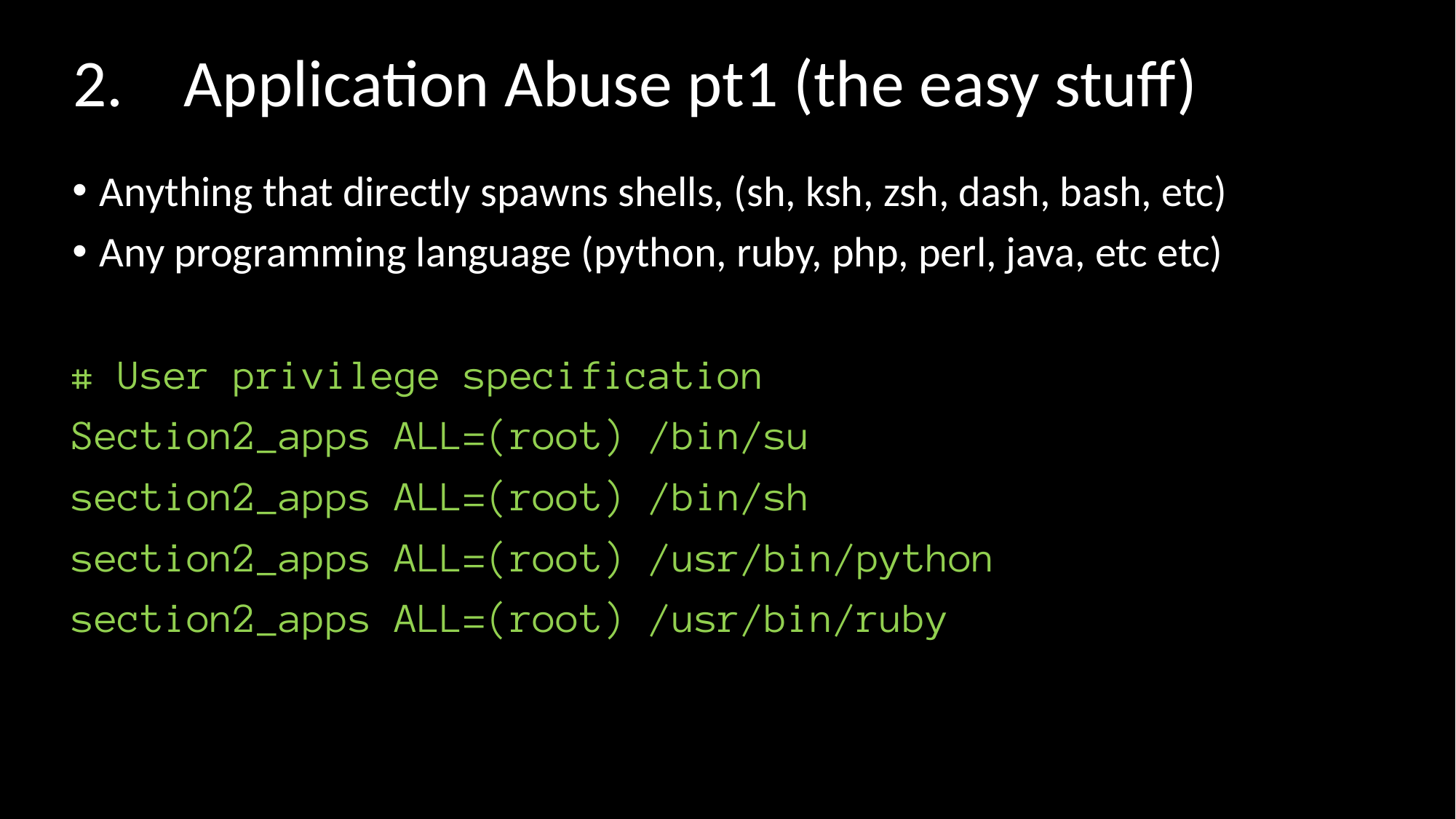

# 2.    Application Abuse pt1 (the easy stuff)
Anything that directly spawns shells, (sh, ksh, zsh, dash, bash, etc)
Any programming language (python, ruby, php, perl, java, etc etc)

# User privilege specification
Section2_apps ALL=(root) /bin/su
section2_apps ALL=(root) /bin/sh
section2_apps ALL=(root) /usr/bin/python
section2_apps ALL=(root) /usr/bin/ruby